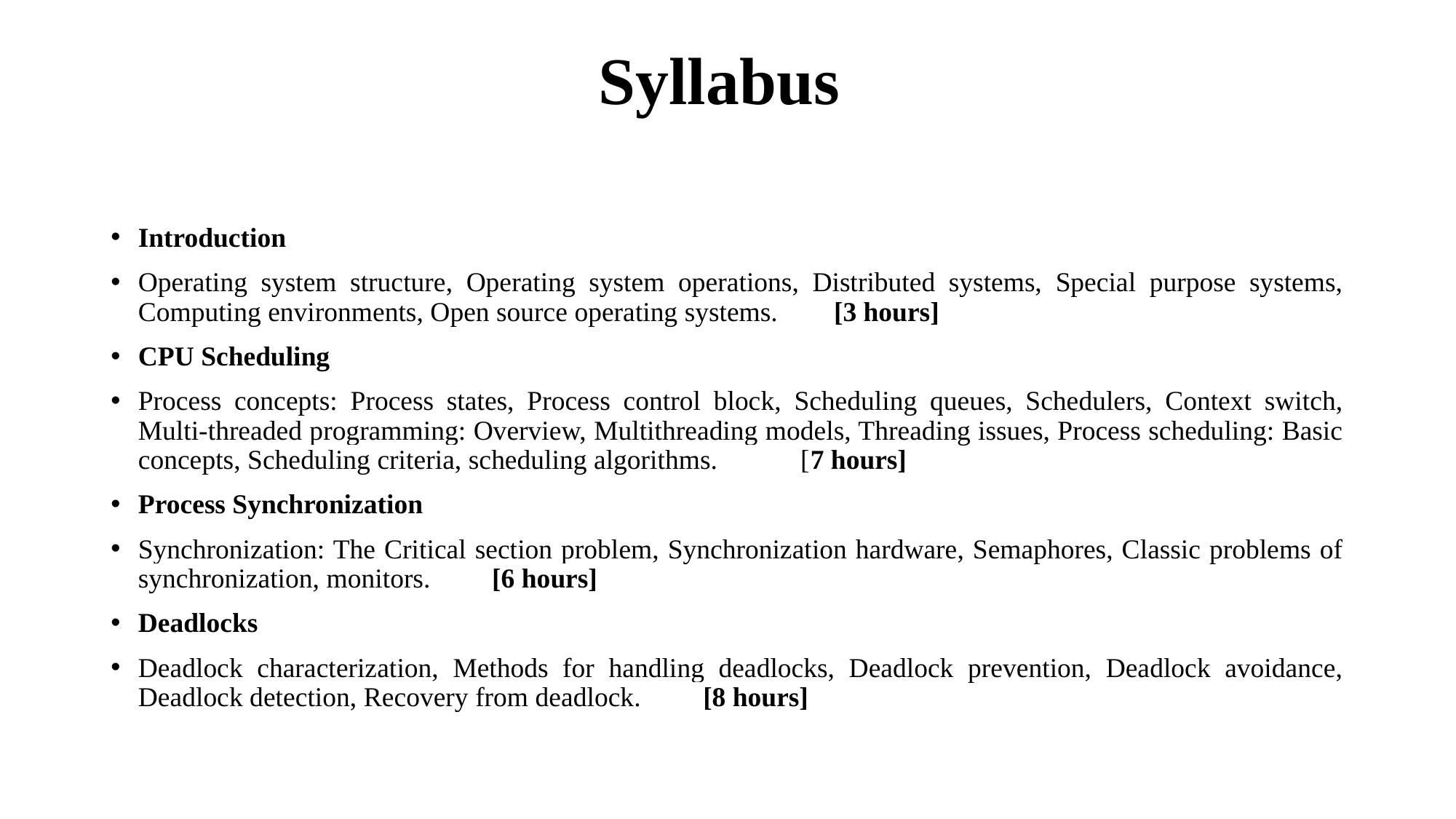

# Syllabus
Introduction
Operating system structure, Operating system operations, Distributed systems, Special purpose systems, Computing environments, Open source operating systems.        [3 hours]
CPU Scheduling
Process concepts: Process states, Process control block, Scheduling queues, Schedulers, Context switch, Multi-threaded programming: Overview, Multithreading models, Threading issues, Process scheduling: Basic concepts, Scheduling criteria, scheduling algorithms.            [7 hours]
Process Synchronization
Synchronization: The Critical section problem, Synchronization hardware, Semaphores, Classic problems of synchronization, monitors.         [6 hours]
Deadlocks
Deadlock characterization, Methods for handling deadlocks, Deadlock prevention, Deadlock avoidance, Deadlock detection, Recovery from deadlock.         [8 hours]